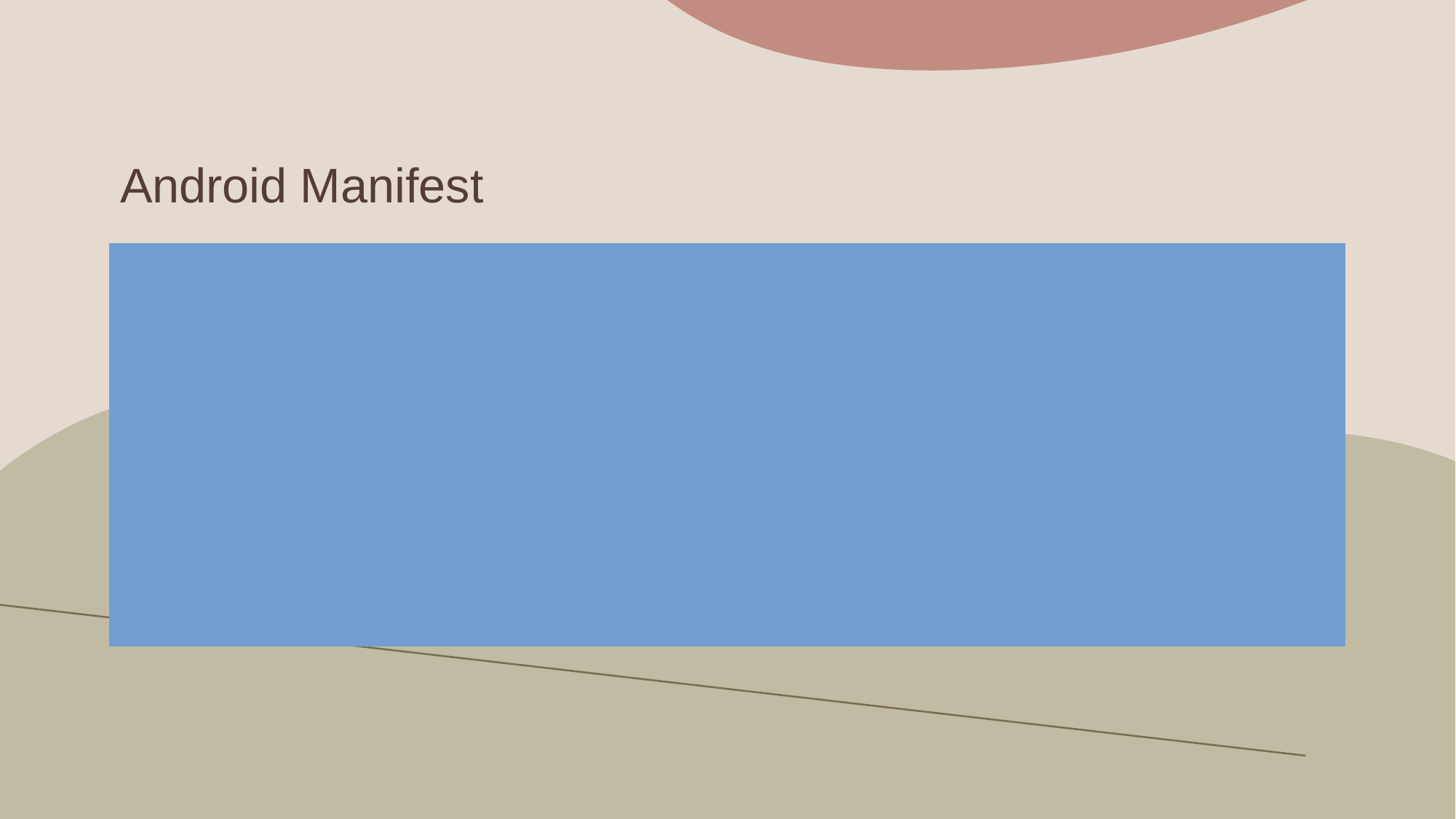

# Android Manifest

- Think of the Android Manifest as your app's blueprint. It tells the Android system everything it needs to know about your app, from its structure to its capabilities.
- Key Components:
* Activities:These are the screens of your app, like the login page or the main menu. The manifest declares each activity and how they interact with each other.
* Services:These components run in the background, even if the user is not directly interacting with your app. Examples include music playback or data syncing.
* Content Providers: These components manage and share data between apps, such as contacts or calendar events.
* Broadcast Receivers: These components listen for system-wide events, like low battery or incoming SMS messages, and react accordingly.
- Permissions and Intent Filters:
* Permissions:These define what your app is allowed to do, such as accessing the internet or using the camera. The manifest specifies which permissions your app needs.
* Intent Filters: These determine how your app can be launched by other apps or the system. For example, an intent filter might specify that your app can open PDF files.

By understanding the Android Manifest, you gain control over how your app integrates with the Android system and interacts with other apps. [Reference: Android Developer Documentation](https://developer.android.com/guide/topics/manifest/manifest-intro)